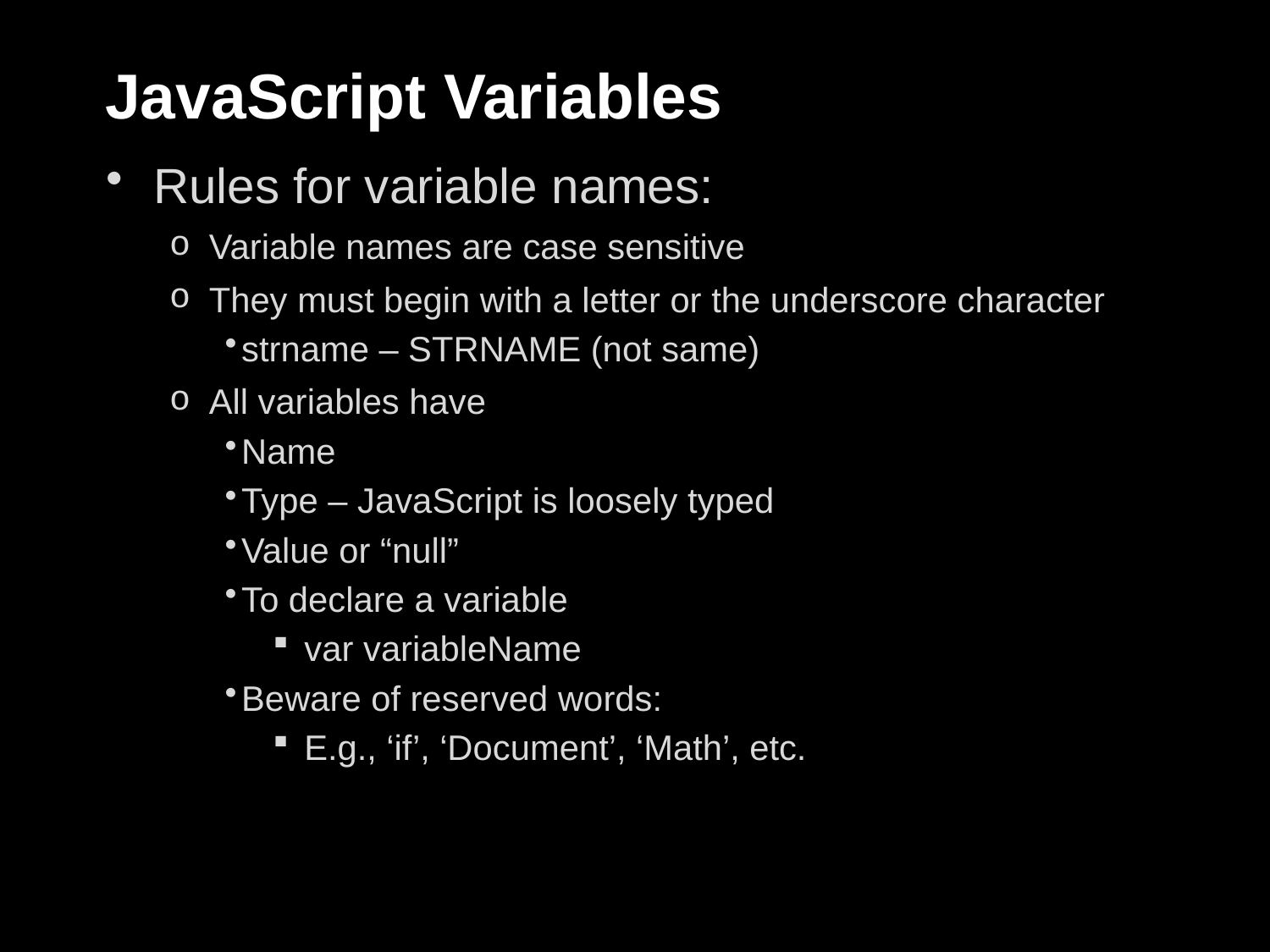

# JavaScript Variables
Rules for variable names:
Variable names are case sensitive
They must begin with a letter or the underscore character
strname – STRNAME (not same)
All variables have
Name
Type – JavaScript is loosely typed
Value or “null”
To declare a variable
var variableName
Beware of reserved words:
E.g., ‘if’, ‘Document’, ‘Math’, etc.